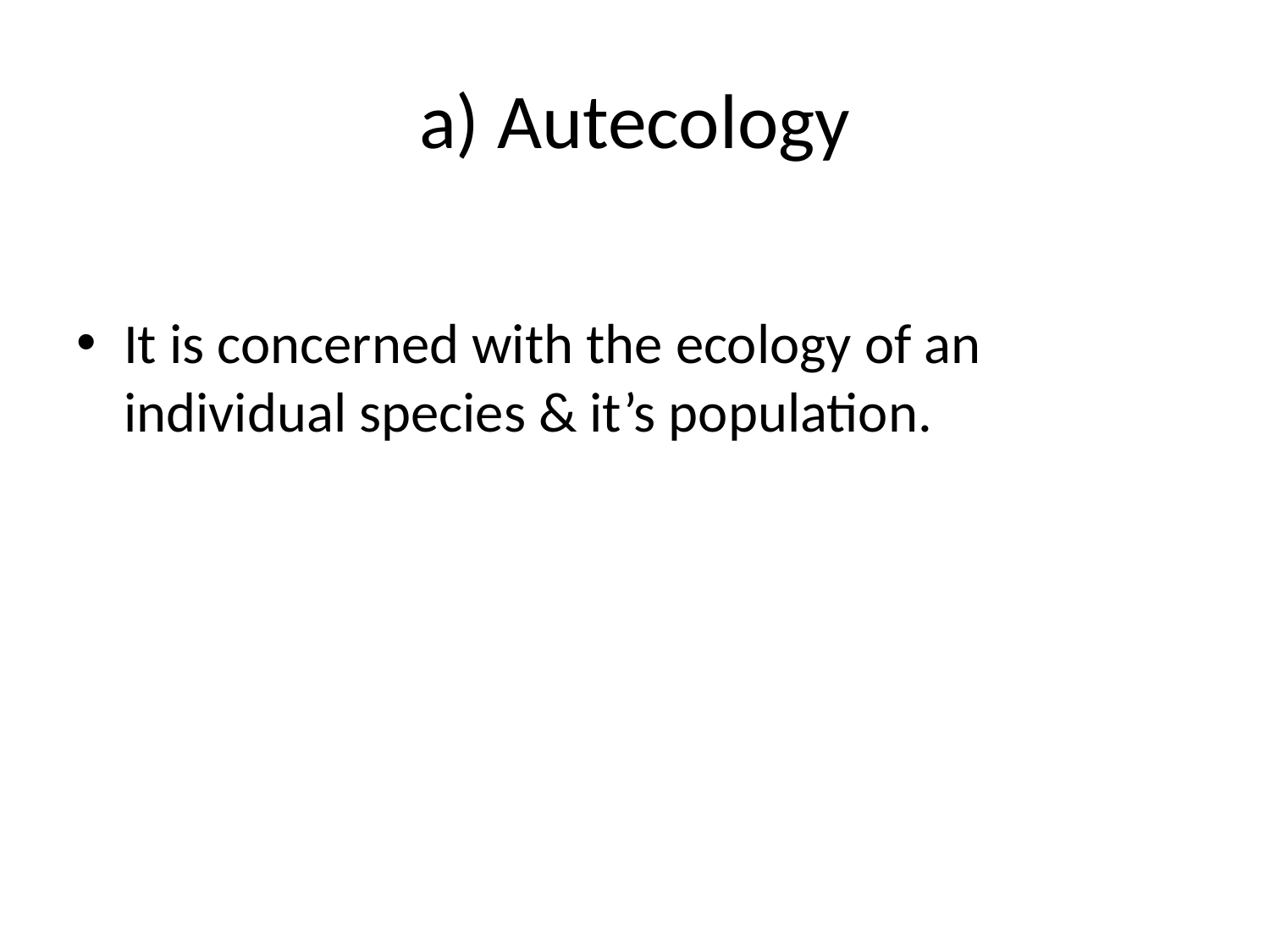

# a) Autecology

It is concerned with the ecology of an individual species & it’s population.